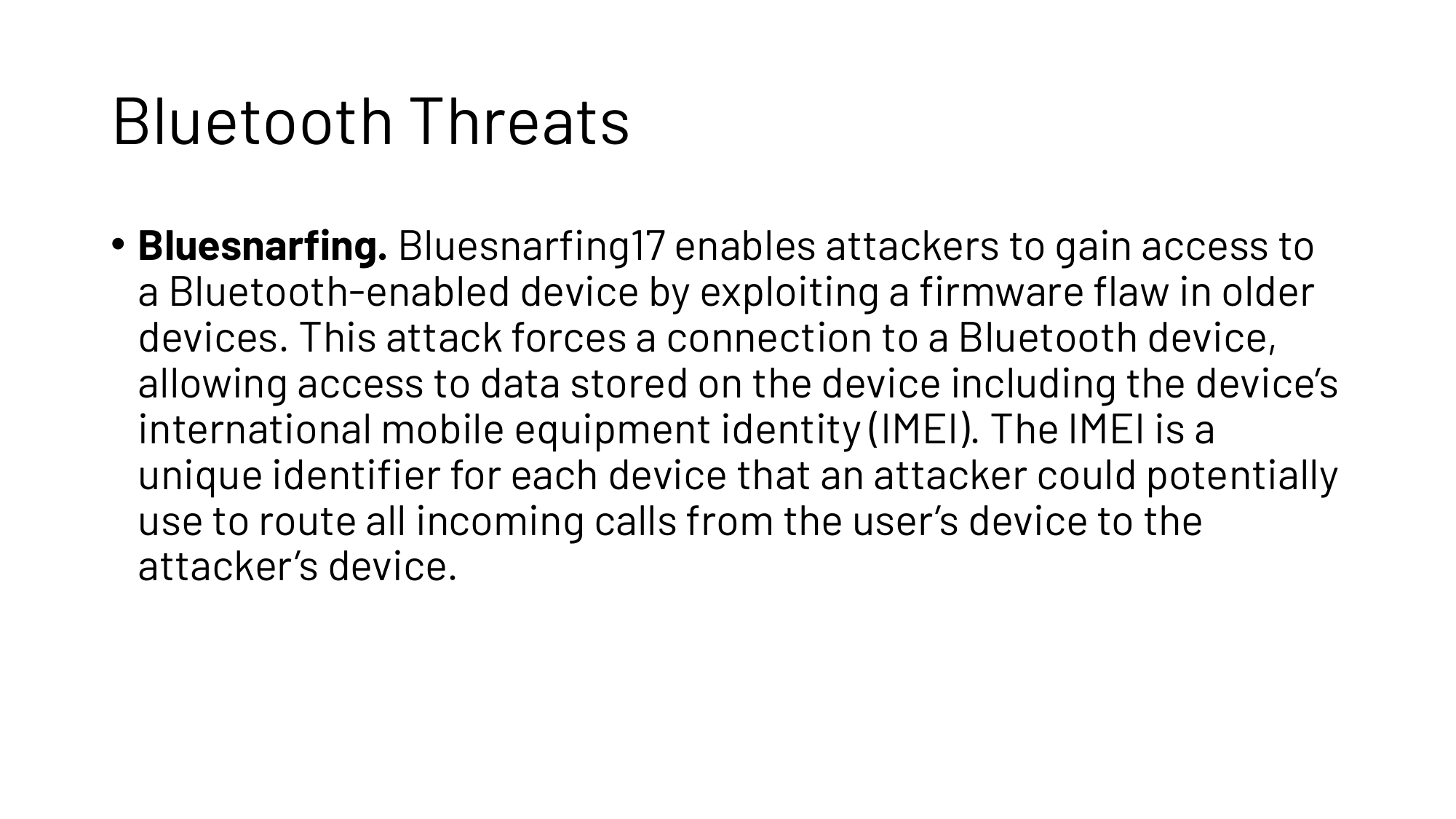

# Bluetooth Threats
Bluesnarfing. Bluesnarfing17 enables attackers to gain access to a Bluetooth-enabled device by exploiting a firmware flaw in older devices. This attack forces a connection to a Bluetooth device, allowing access to data stored on the device including the device’s international mobile equipment identity (IMEI). The IMEI is a unique identifier for each device that an attacker could potentially use to route all incoming calls from the user’s device to the attacker’s device.